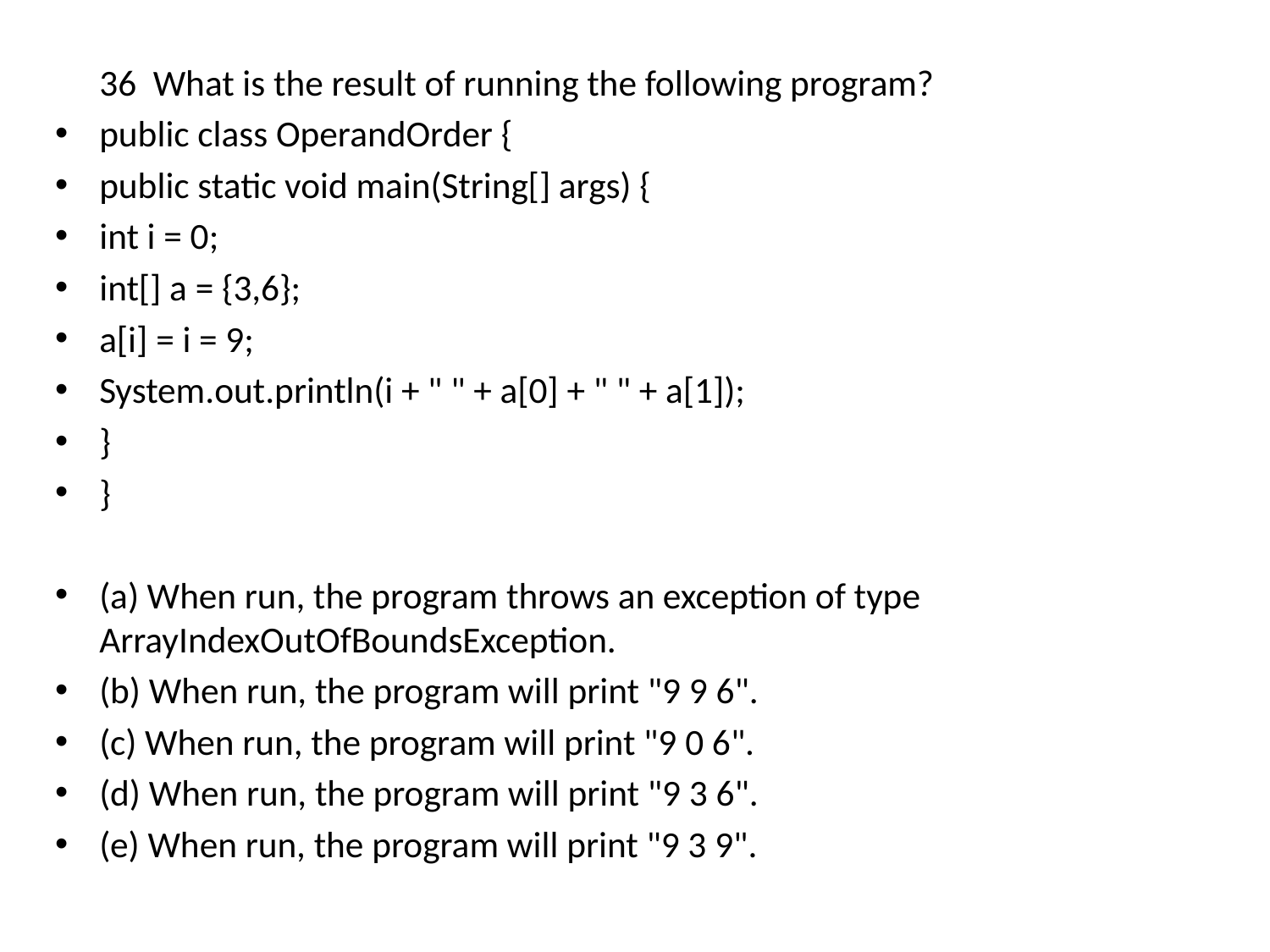

36  What is the result of running the following program?
public class OperandOrder {
public static void main(String[] args) {
int i = 0;
int[] a = {3,6};
a[i] = i = 9;
System.out.println(i + " " + a[0] + " " + a[1]);
}
}

(a) When run, the program throws an exception of type ArrayIndexOutOfBoundsException.
(b) When run, the program will print "9 9 6".
(c) When run, the program will print "9 0 6".
(d) When run, the program will print "9 3 6".
(e) When run, the program will print "9 3 9".